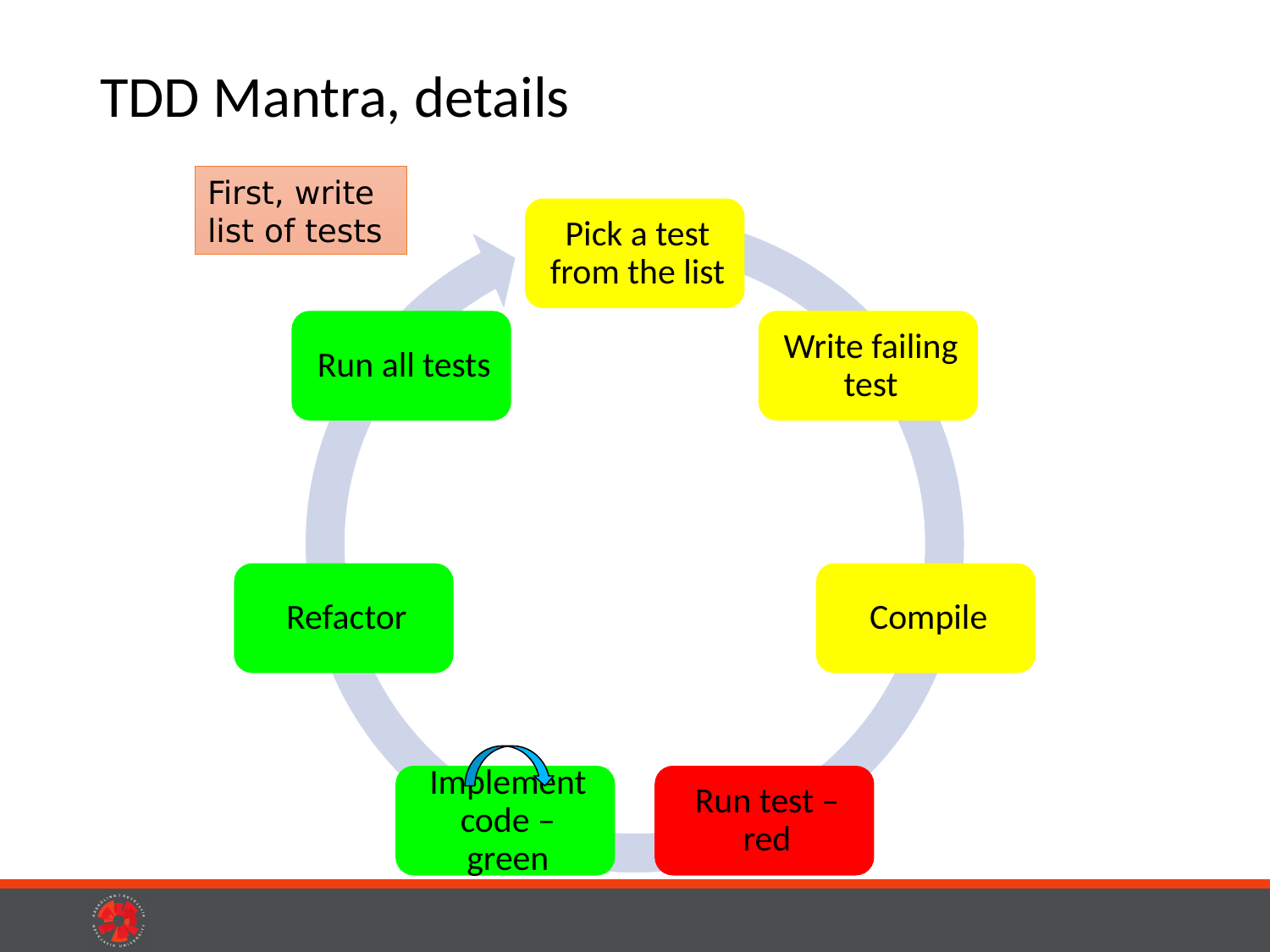

# TDD Mantra, details
First, write list of tests
Pick a test from the list
Write failing test
Compile
Run test – red
Implement code – green
Refactor
Run all tests